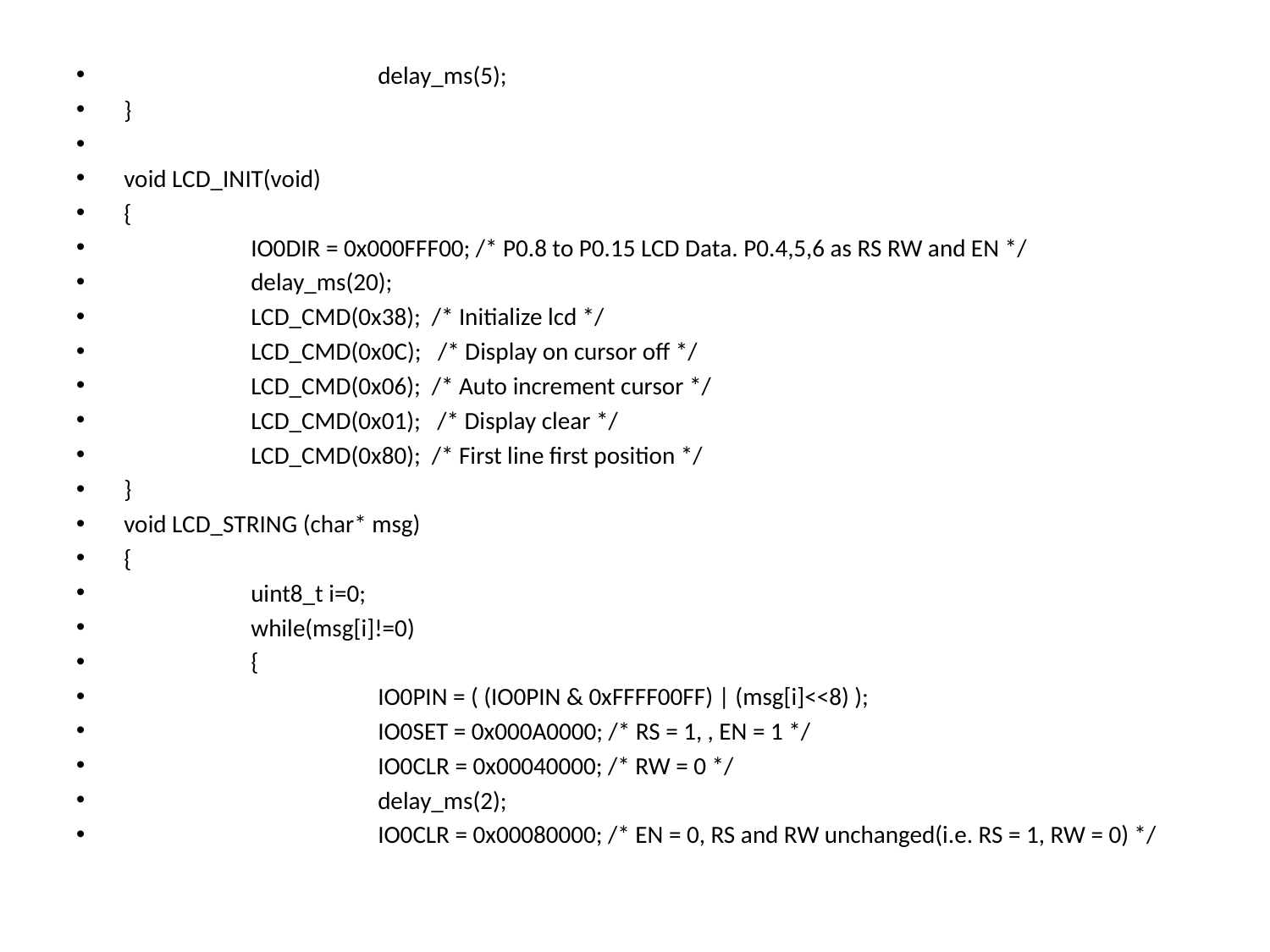

# .
		delay_ms(5);
}

void LCD_INIT(void)
{
	IO0DIR = 0x000FFF00; /* P0.8 to P0.15 LCD Data. P0.4,5,6 as RS RW and EN */
	delay_ms(20);
	LCD_CMD(0x38);  /* Initialize lcd */
	LCD_CMD(0x0C);   /* Display on cursor off */
	LCD_CMD(0x06);  /* Auto increment cursor */
	LCD_CMD(0x01);   /* Display clear */
	LCD_CMD(0x80);  /* First line first position */
}
void LCD_STRING (char* msg)
{
	uint8_t i=0;
	while(msg[i]!=0)
	{
		IO0PIN = ( (IO0PIN & 0xFFFF00FF) | (msg[i]<<8) );
		IO0SET = 0x000A0000; /* RS = 1, , EN = 1 */
		IO0CLR = 0x00040000; /* RW = 0 */
		delay_ms(2);
		IO0CLR = 0x00080000; /* EN = 0, RS and RW unchanged(i.e. RS = 1, RW = 0) */